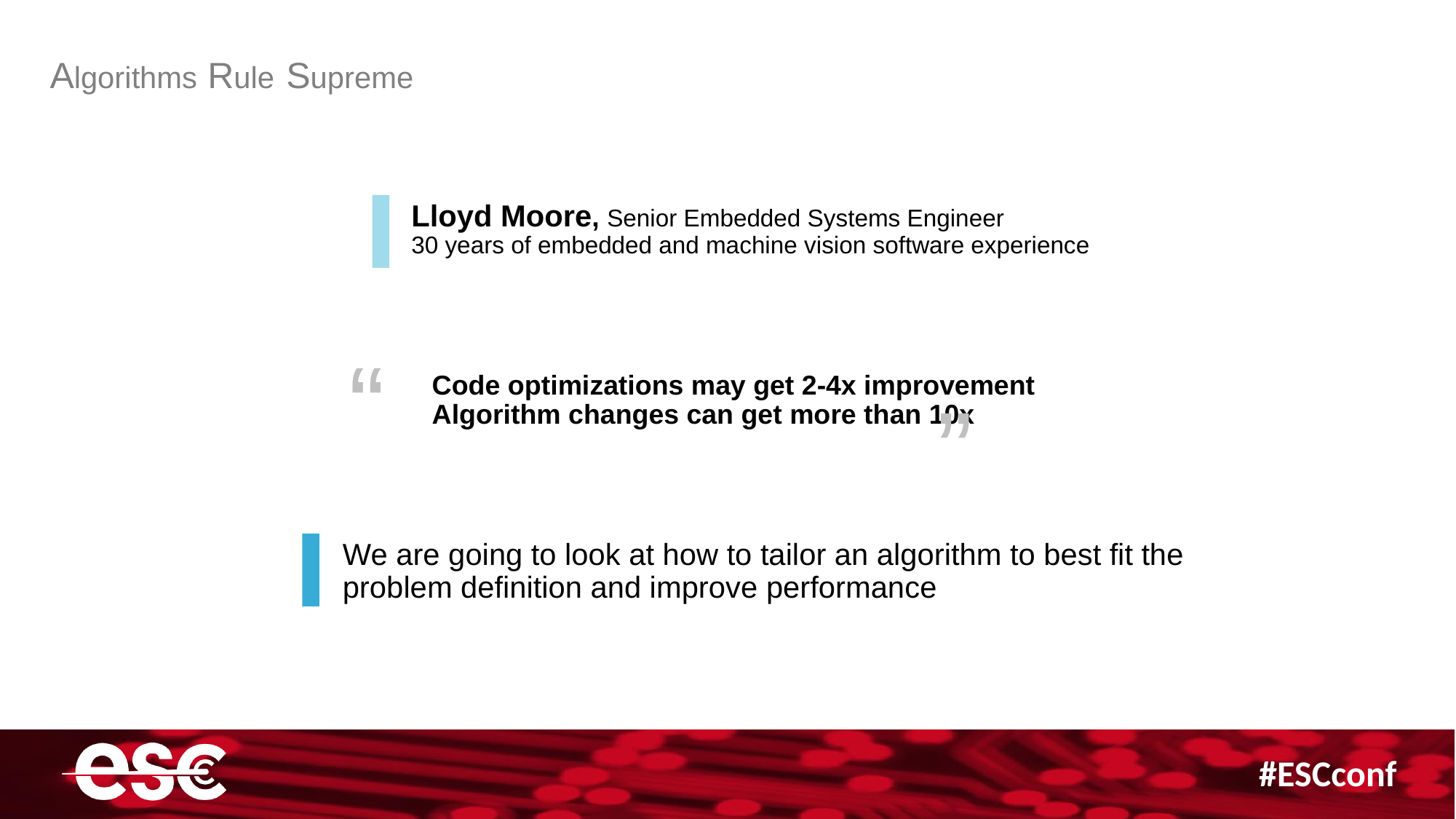

Algorithms Rule Supreme

Lloyd Moore, Senior Embedded Systems Engineer
30 years of embedded and machine vision software experience
“

Code optimizations may get 2-4x improvement
Algorithm changes can get more than 10x
”

We are going to look at how to tailor an algorithm to best fit the problem definition and improve performance